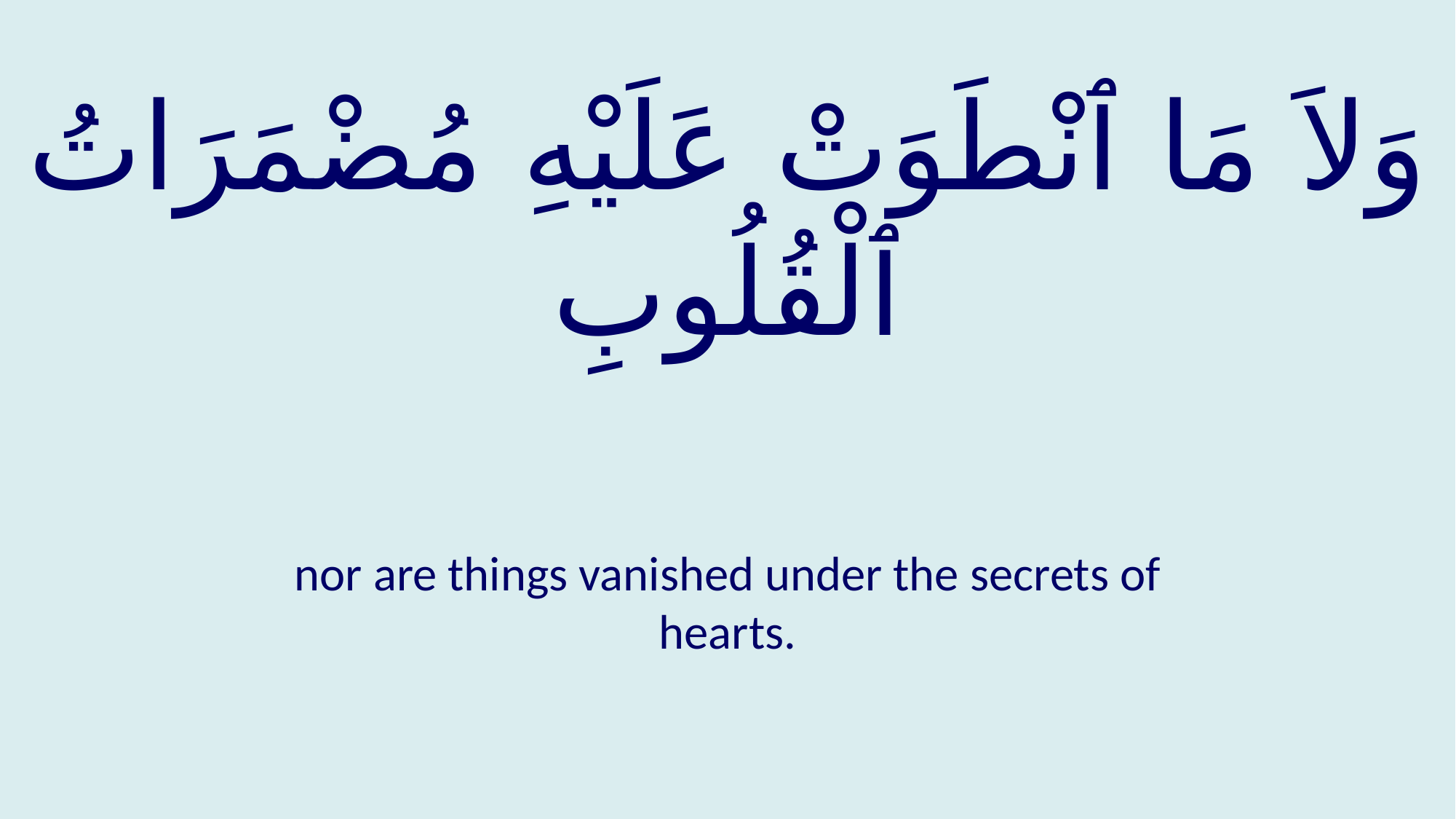

# وَلاَ مَا ٱنْطَوَتْ عَلَيْهِ مُضْمَرَاتُ ٱلْقُلُوبِ
nor are things vanished under the secrets of hearts.